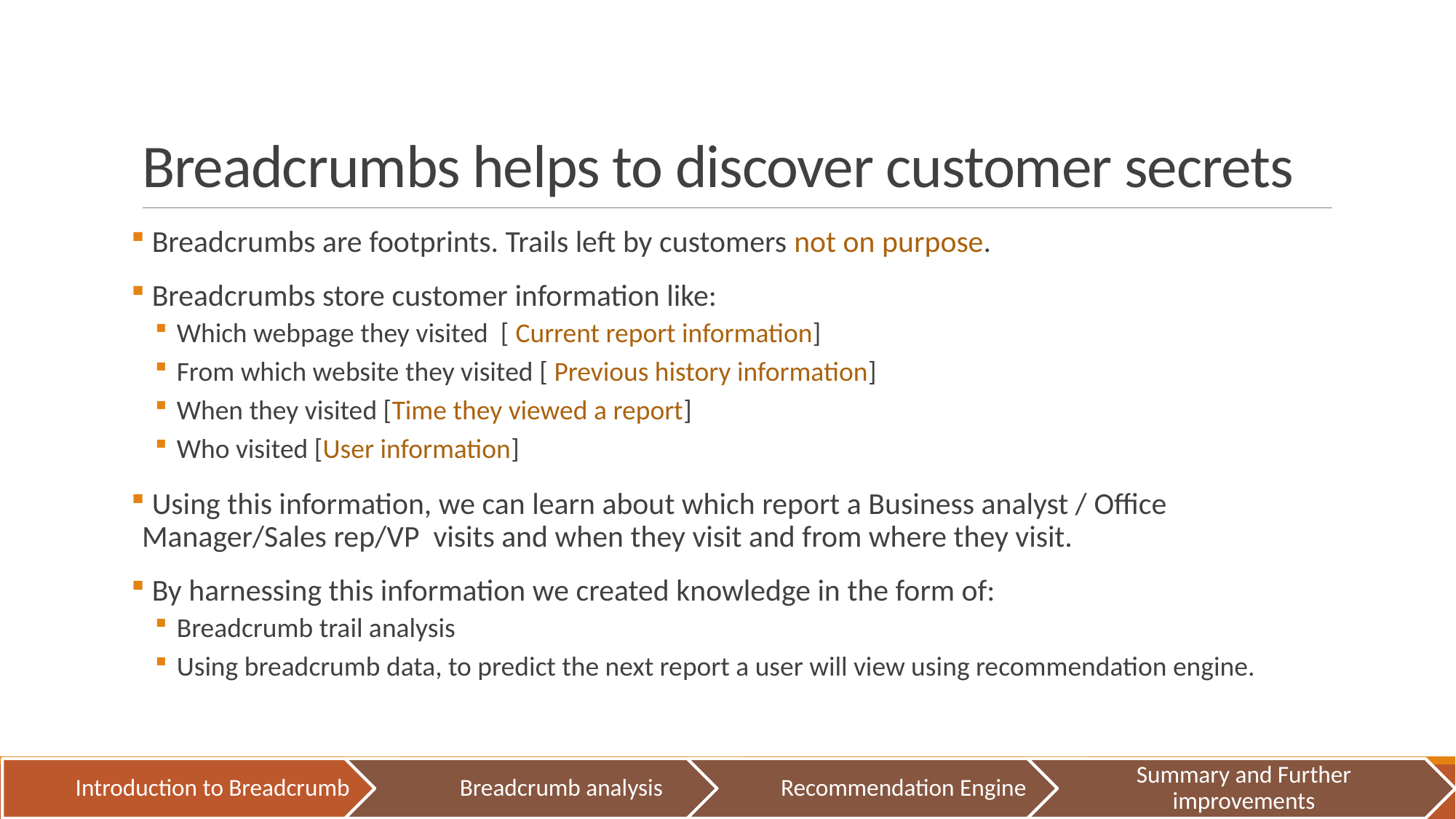

# Breadcrumbs helps to discover customer secrets
 Breadcrumbs are footprints. Trails left by customers not on purpose.
 Breadcrumbs store customer information like:
Which webpage they visited  [ Current report information]
From which website they visited [ Previous history information]
When they visited [Time they viewed a report]
Who visited [User information]
 Using this information, we can learn about which report a Business analyst / Office Manager/Sales rep/VP  visits and when they visit and from where they visit.
 By harnessing this information we created knowledge in the form of:
Breadcrumb trail analysis
Using breadcrumb data, to predict the next report a user will view using recommendation engine.

Introduction to Breadcrumb
Breadcrumb analysis
Recommendation Engine
Summary and Further improvements